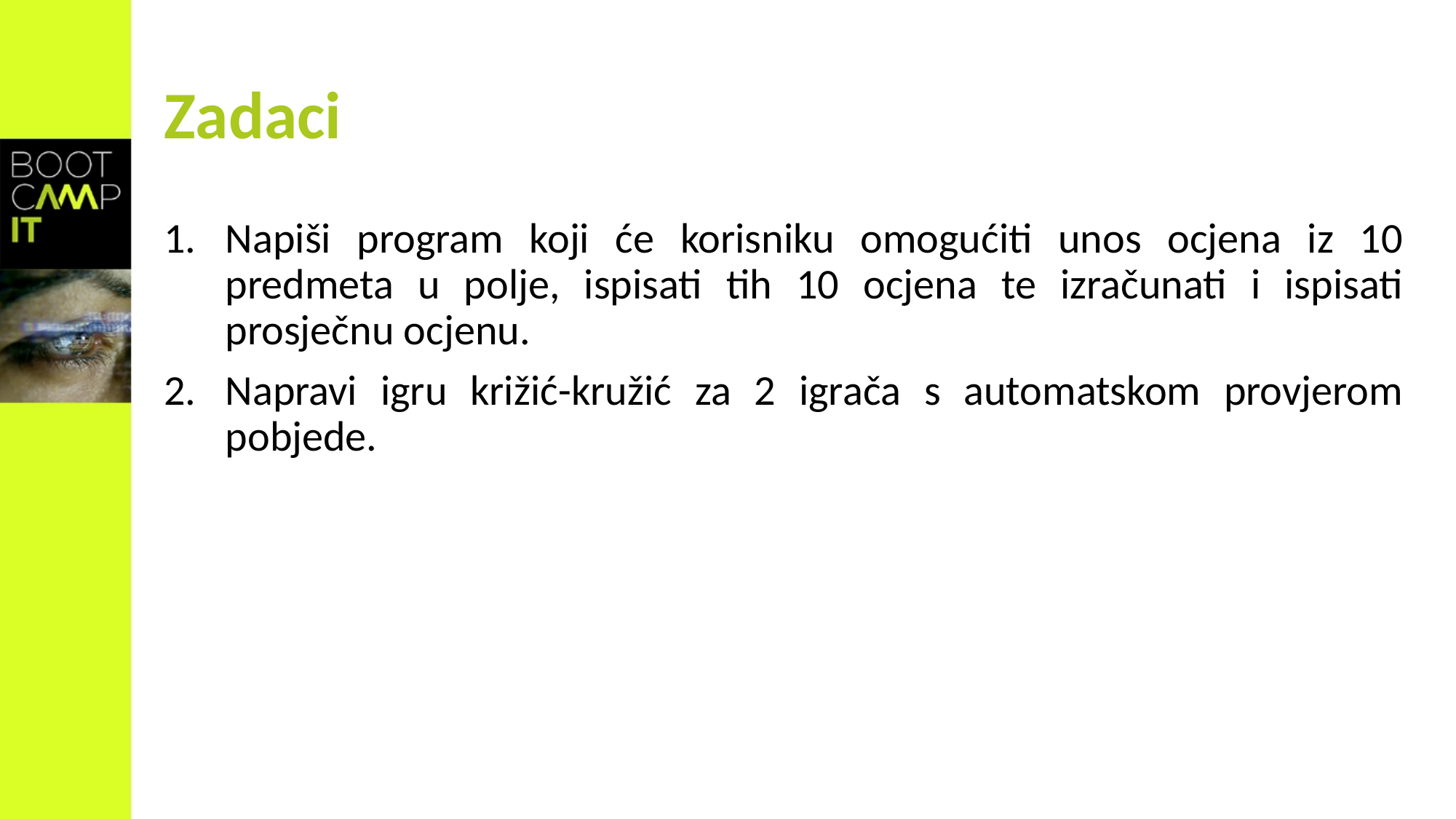

# Zadaci
Napiši program koji će korisniku omogućiti unos ocjena iz 10 predmeta u polje, ispisati tih 10 ocjena te izračunati i ispisati prosječnu ocjenu.
Napravi igru križić-kružić za 2 igrača s automatskom provjerom pobjede.